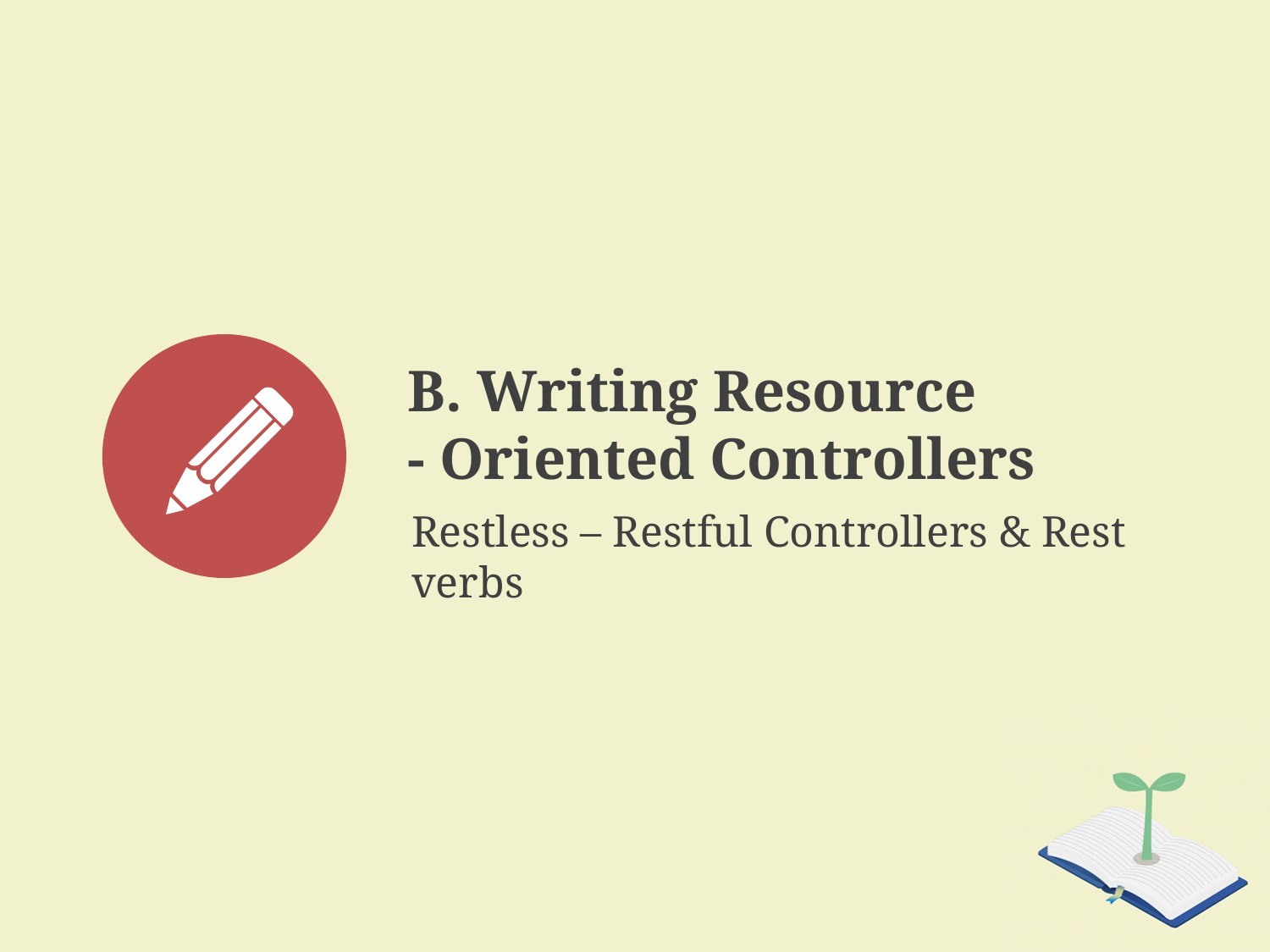

B. Writing Resource
- Oriented Controllers
Restless – Restful Controllers & Rest verbs